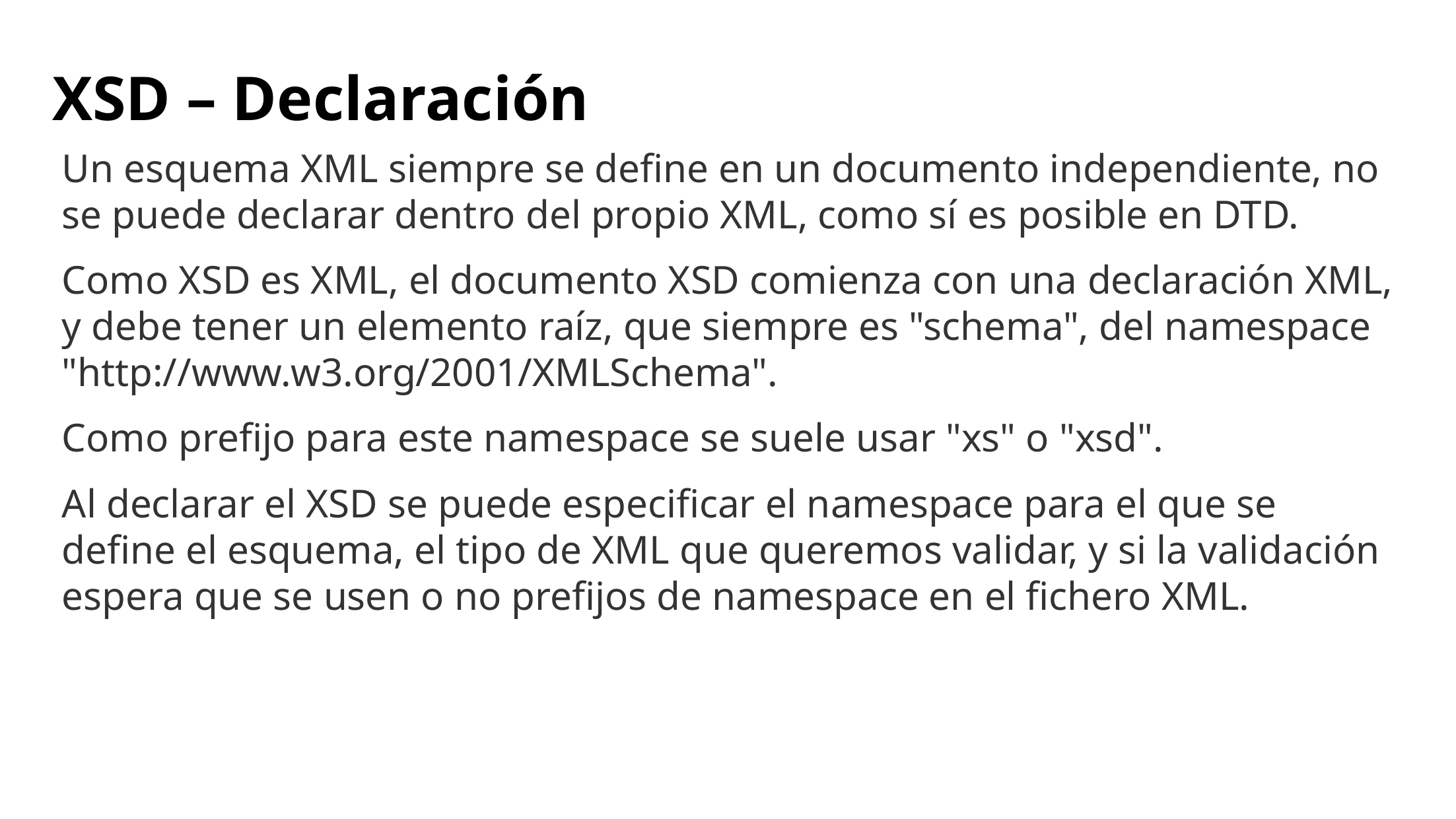

# XSD – Declaración
Un esquema XML siempre se define en un documento independiente, no se puede declarar dentro del propio XML, como sí es posible en DTD.
Como XSD es XML, el documento XSD comienza con una declaración XML, y debe tener un elemento raíz, que siempre es "schema", del namespace "http://www.w3.org/2001/XMLSchema".
Como prefijo para este namespace se suele usar "xs" o "xsd".
Al declarar el XSD se puede especificar el namespace para el que se define el esquema, el tipo de XML que queremos validar, y si la validación espera que se usen o no prefijos de namespace en el fichero XML.